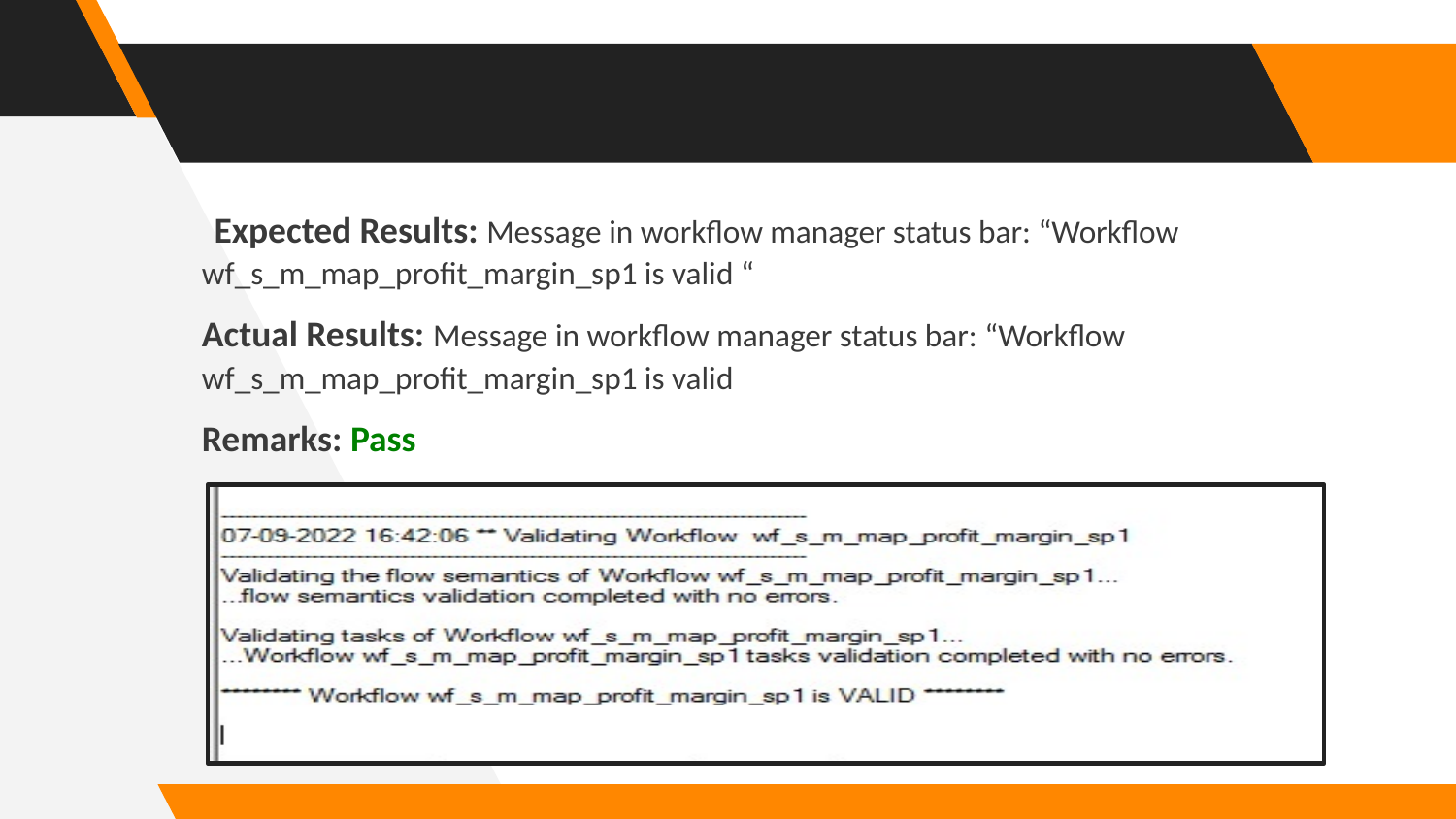

Expected Results: Message in workflow manager status bar: “Workflow wf_s_m_map_profit_margin_sp1 is valid “
Actual Results: Message in workflow manager status bar: “Workflow wf_s_m_map_profit_margin_sp1 is valid
Remarks: Pass